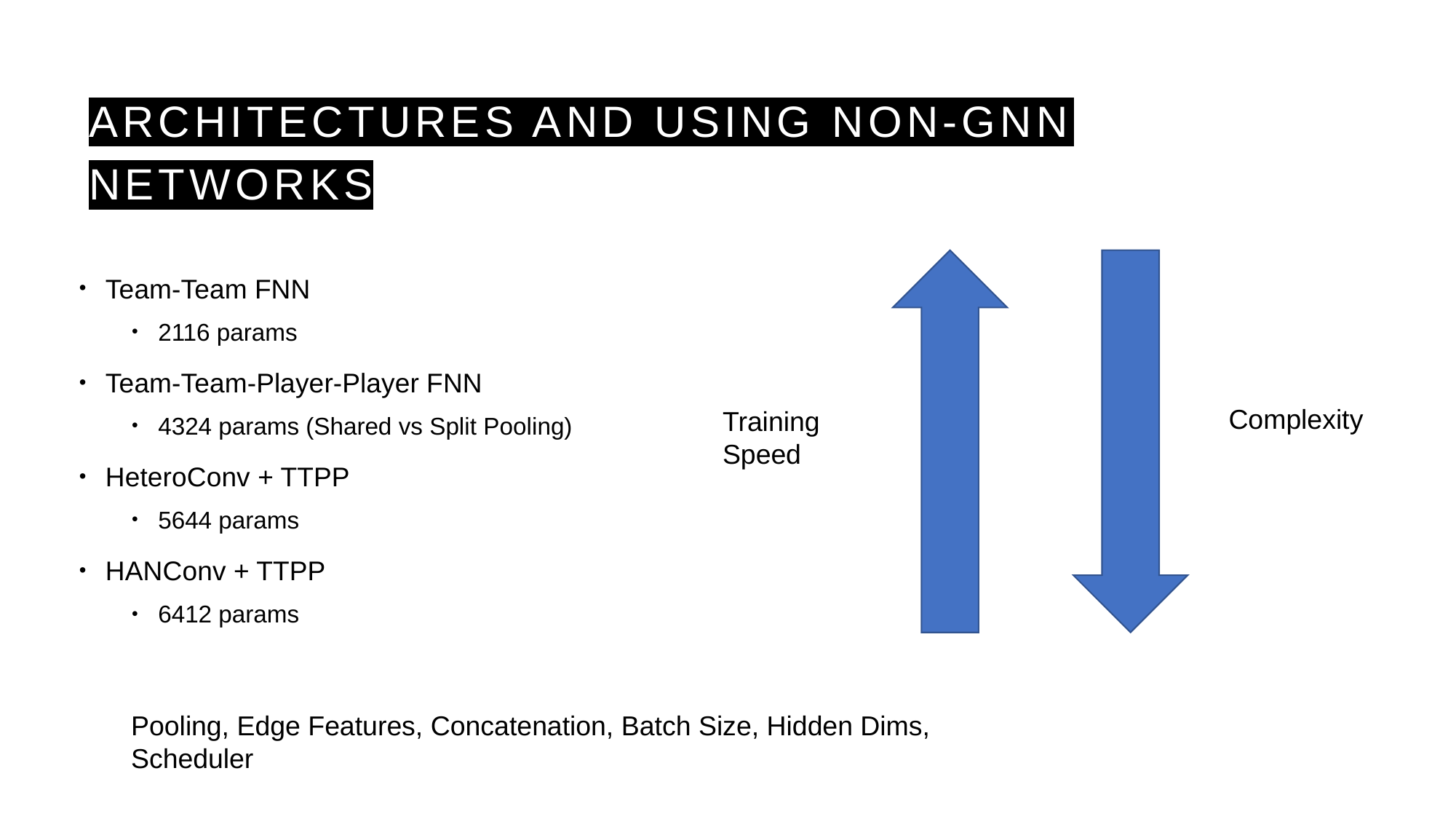

# Architectures and using non-GNN networks
Team-Team FNN
2116 params
Team-Team-Player-Player FNN
4324 params (Shared vs Split Pooling)
HeteroConv + TTPP
5644 params
HANConv + TTPP
6412 params

Complexity
Training Speed
Pooling, Edge Features, Concatenation, Batch Size, Hidden Dims, Scheduler